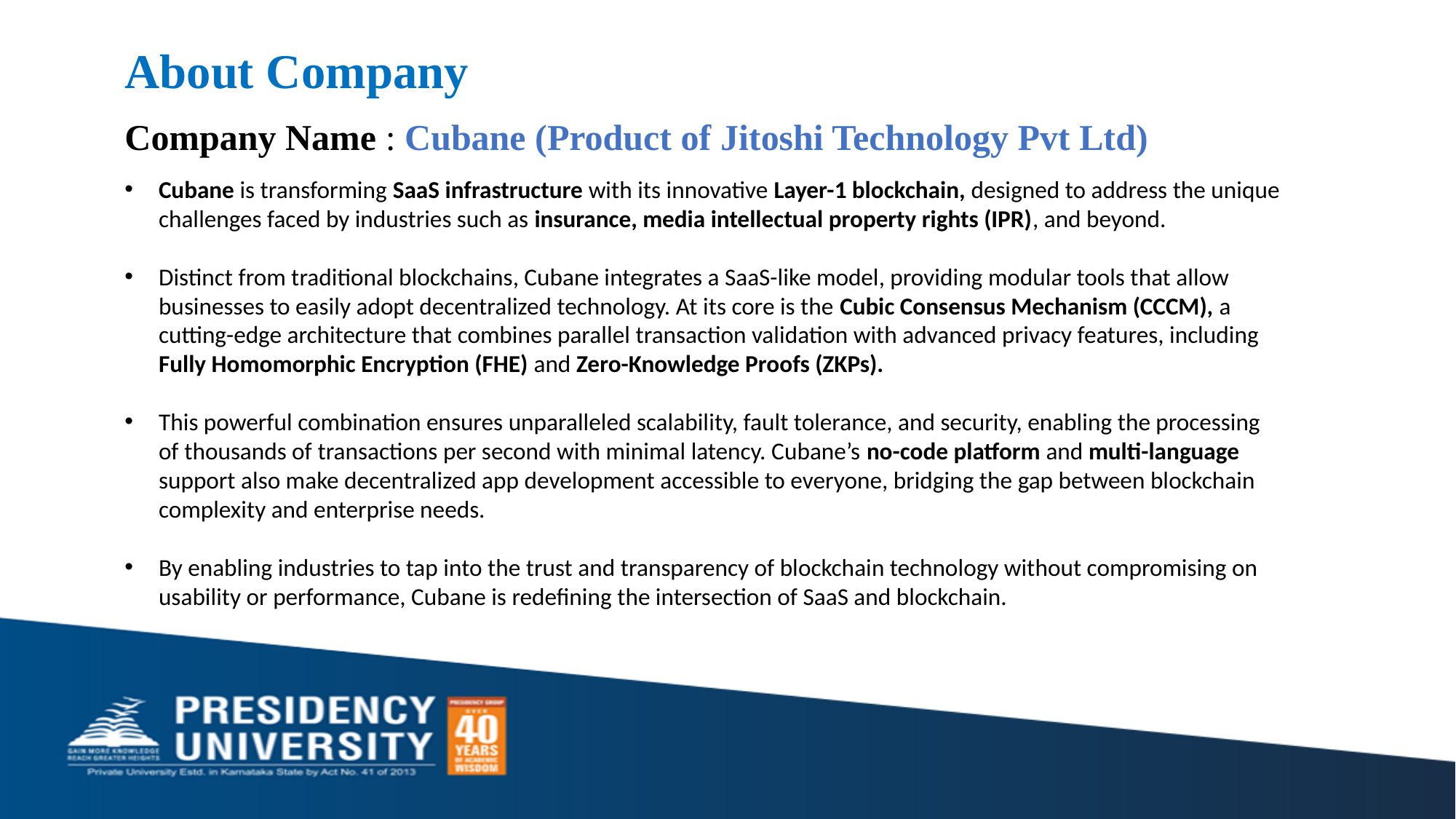

# About Company
Company Name : Cubane (Product of Jitoshi Technology Pvt Ltd)

Cubane is transforming SaaS infrastructure with its innovative Layer-1 blockchain, designed to address the unique challenges faced by industries such as insurance, media intellectual property rights (IPR), and beyond.

Distinct from traditional blockchains, Cubane integrates a SaaS-like model, providing modular tools that allow businesses to easily adopt decentralized technology. At its core is the Cubic Consensus Mechanism (CCCM), a cutting-edge architecture that combines parallel transaction validation with advanced privacy features, including Fully Homomorphic Encryption (FHE) and Zero-Knowledge Proofs (ZKPs).

This powerful combination ensures unparalleled scalability, fault tolerance, and security, enabling the processing of thousands of transactions per second with minimal latency. Cubane’s no-code platform and multi-language support also make decentralized app development accessible to everyone, bridging the gap between blockchain complexity and enterprise needs.

By enabling industries to tap into the trust and transparency of blockchain technology without compromising on usability or performance, Cubane is redefining the intersection of SaaS and blockchain.
3